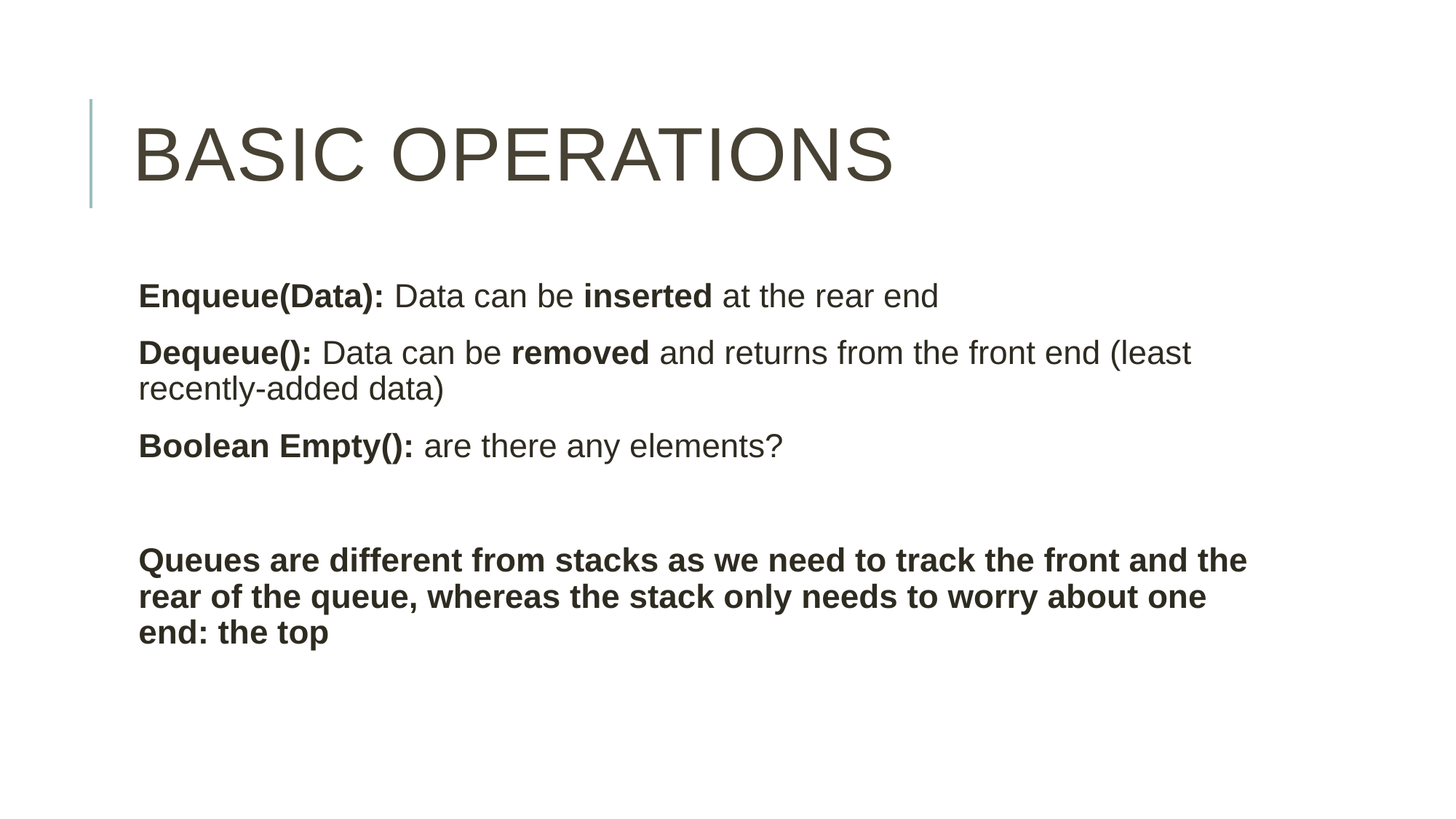

# Basic Operations
Enqueue(Data): Data can be inserted at the rear end
Dequeue(): Data can be removed and returns from the front end (least recently-added data)
Boolean Empty(): are there any elements?

Queues are different from stacks as we need to track the front and the rear of the queue, whereas the stack only needs to worry about one end: the top